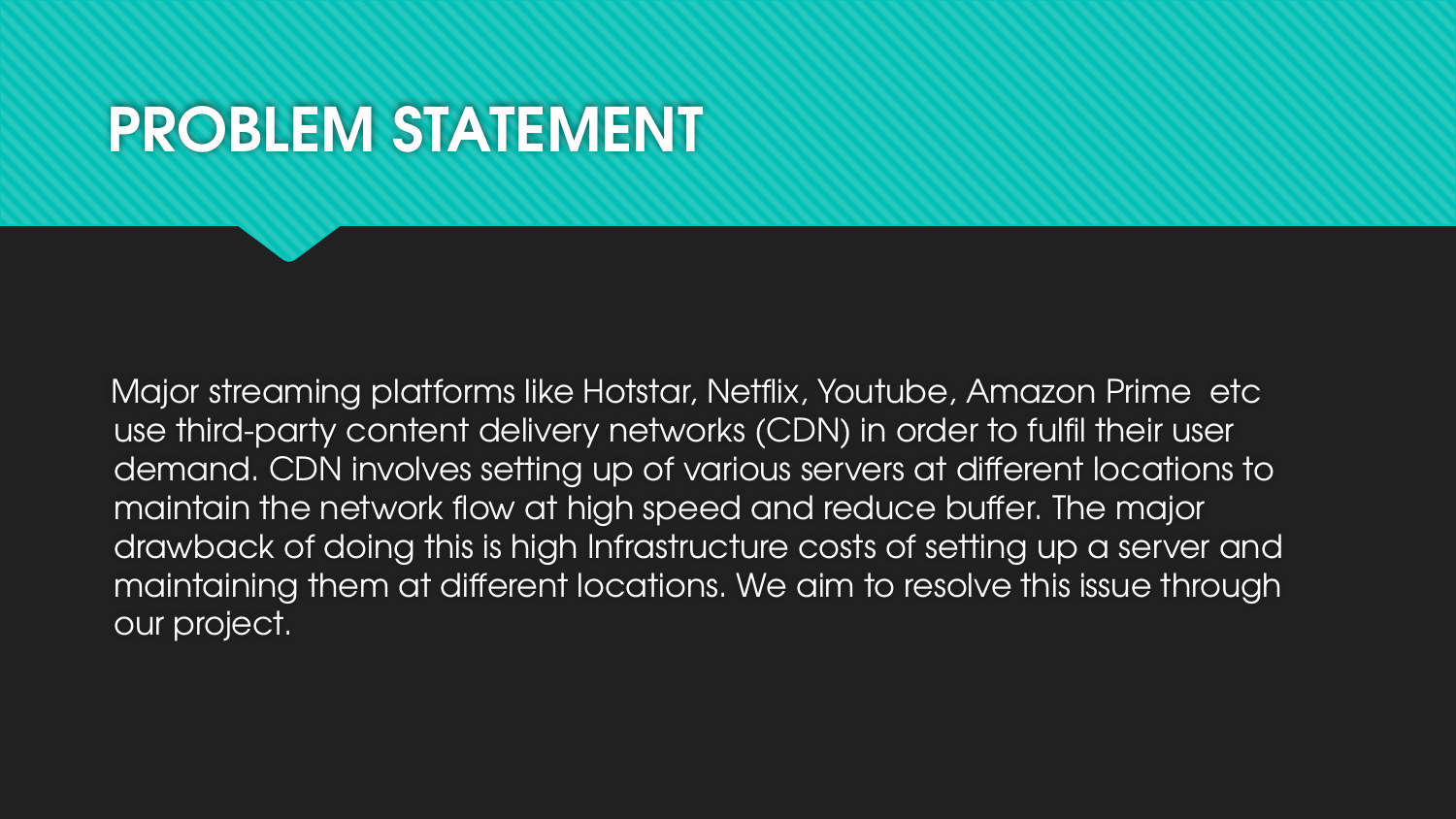

# PROBLEM STATEMENT

   Major streaming platforms like Hotstar, Netflix, Youtube, Amazon Prime  etc use third-party content delivery networks (CDN) in order to fulfil their user demand. CDN involves setting up of various servers at different locations to maintain the network flow at high speed and reduce buffer. The major drawback of doing this is high Infrastructure costs of setting up a server and maintaining them at different locations. We aim to resolve this issue through our project.